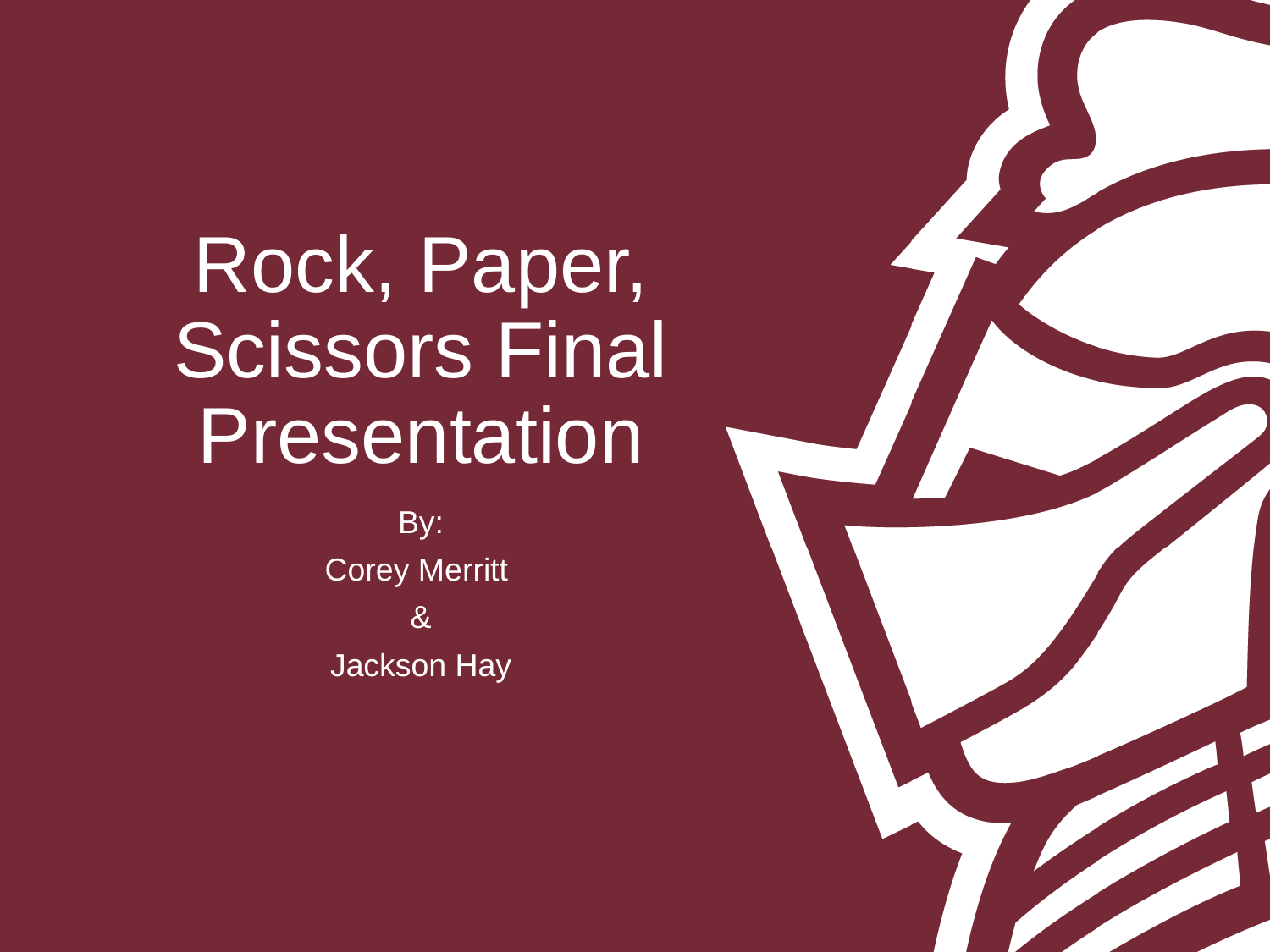

# Rock, Paper, Scissors Final Presentation
By:
Corey Merritt
&
Jackson Hay